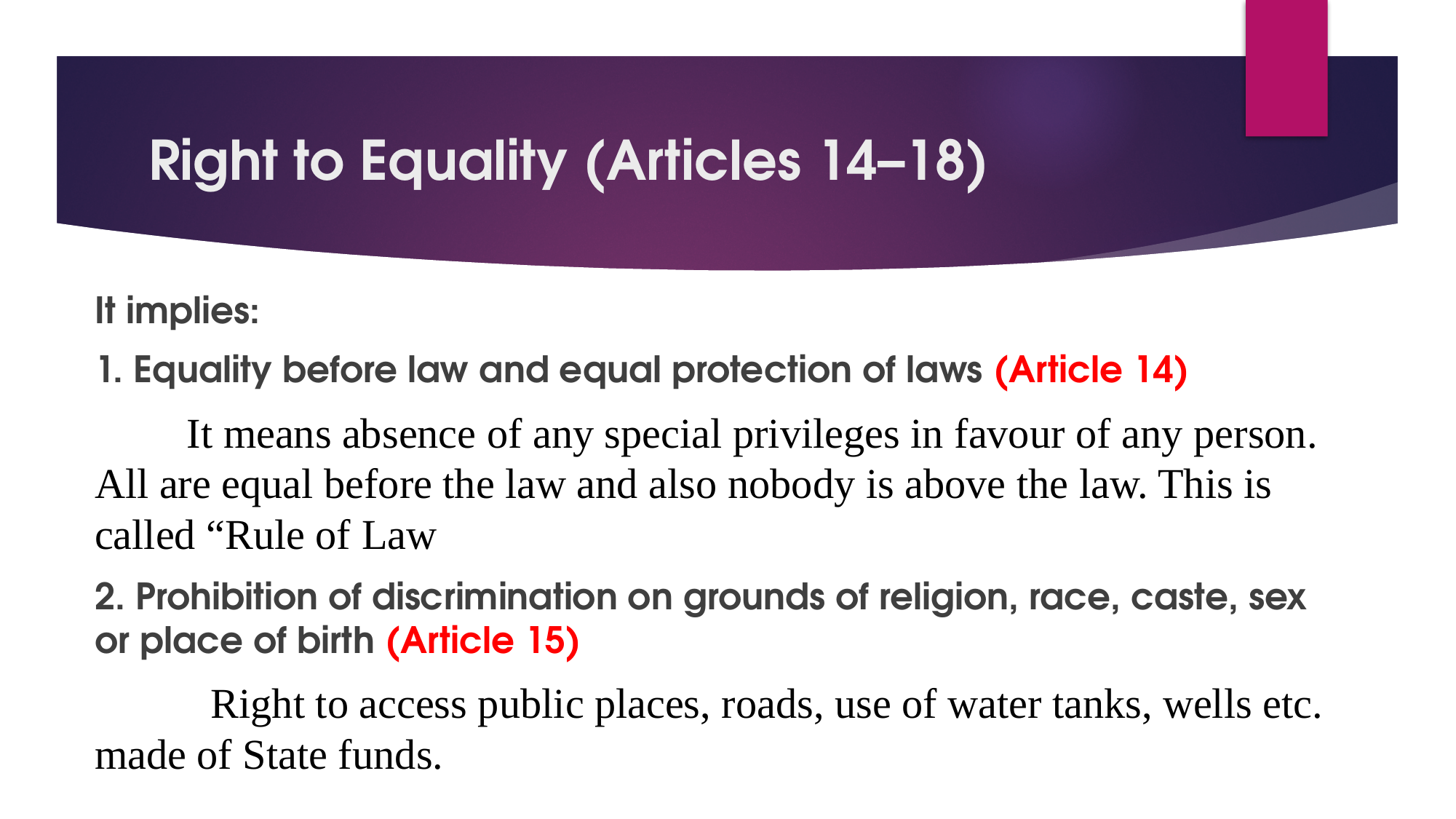

# Right to Equality (Articles 14–18)
It implies:
1. Equality before law and equal protection of laws (Article 14)
         It means absence of any special privileges in favour of any person. All are equal before the law and also nobody is above the law. This is called “Rule of Law
2. Prohibition of discrimination on grounds of religion, race, caste, sex or place of birth (Article 15)
           Right to access public places, roads, use of water tanks, wells etc. made of State funds.